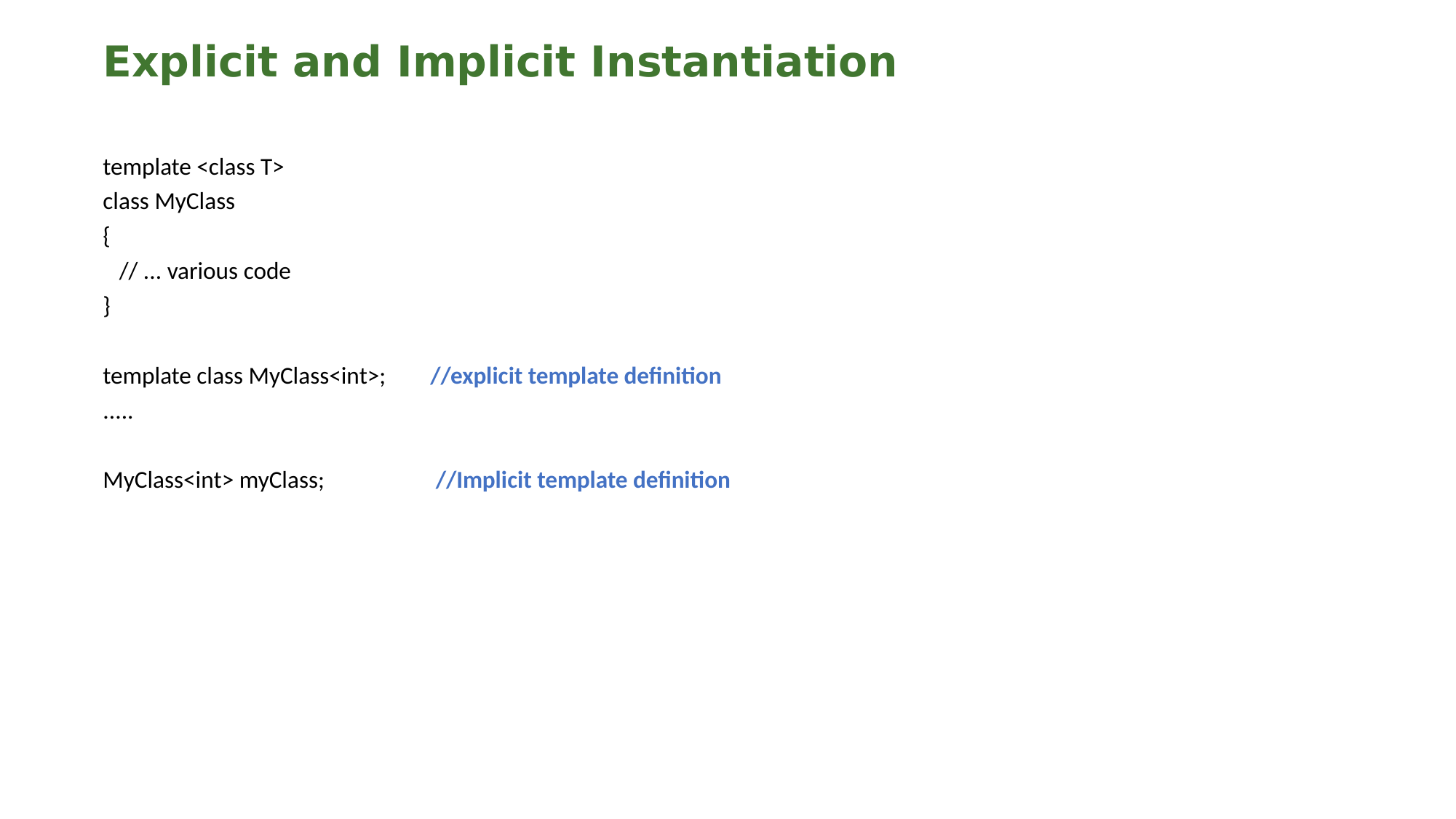

# Explicit and Implicit Instantiation

template <class T>
class MyClass
{
   // ... various code
}

template class MyClass<int>;	//explicit template definition
.....

MyClass<int> myClass;	 //Implicit template definition